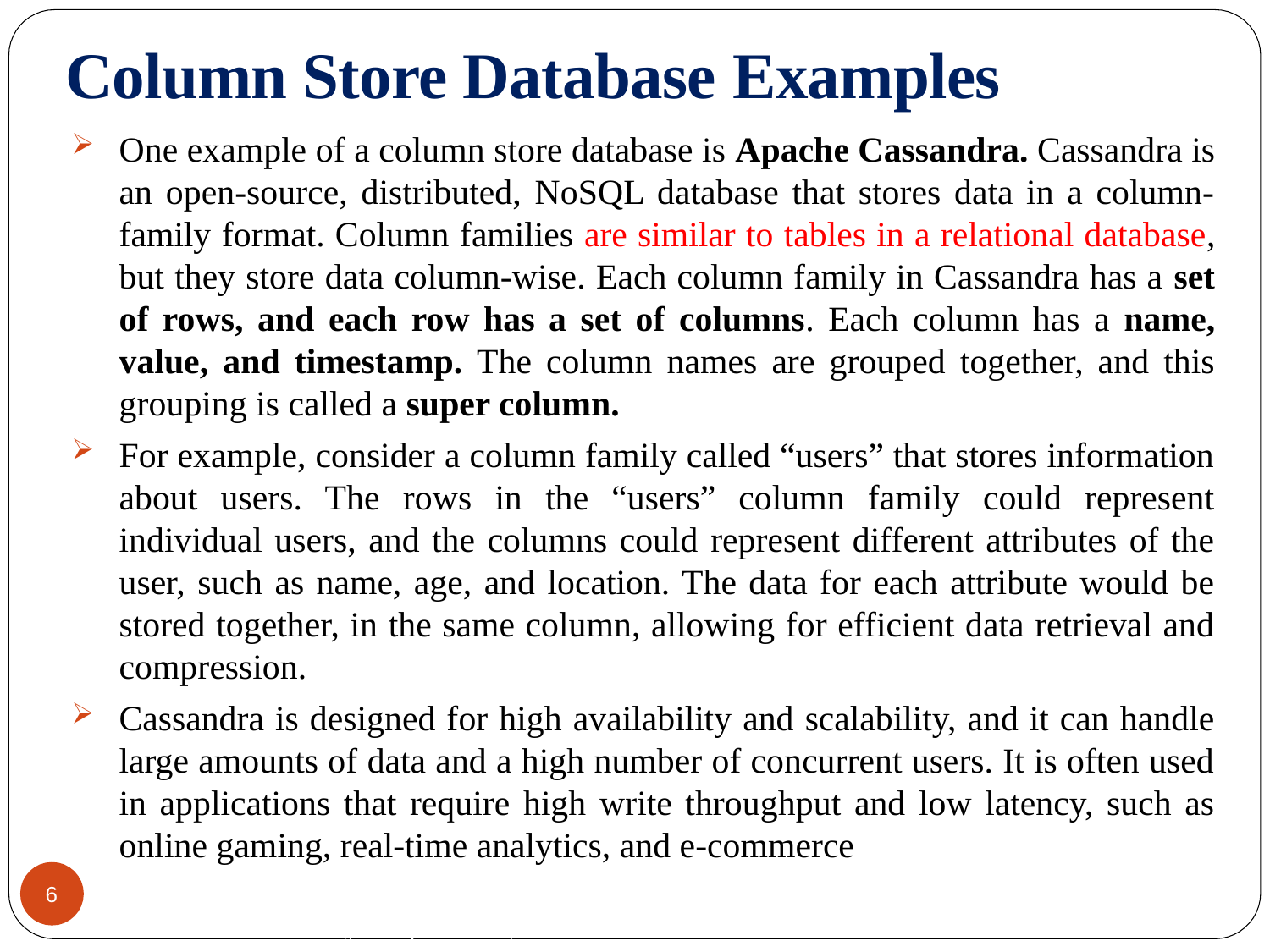

# Column Store Database Examples
One example of a column store database is Apache Cassandra. Cassandra is an open-source, distributed, NoSQL database that stores data in a column-family format. Column families are similar to tables in a relational database, but they store data column-wise. Each column family in Cassandra has a set of rows, and each row has a set of columns. Each column has a name, value, and timestamp. The column names are grouped together, and this grouping is called a super column.
For example, consider a column family called “users” that stores information about users. The rows in the “users” column family could represent individual users, and the columns could represent different attributes of the user, such as name, age, and location. The data for each attribute would be stored together, in the same column, allowing for efficient data retrieval and compression.
Cassandra is designed for high availability and scalability, and it can handle large amounts of data and a high number of concurrent users. It is often used in applications that require high write throughput and low latency, such as online gaming, real-time analytics, and e-commerce

6
CREDITS: Jimmy Lin (University of Maryland)